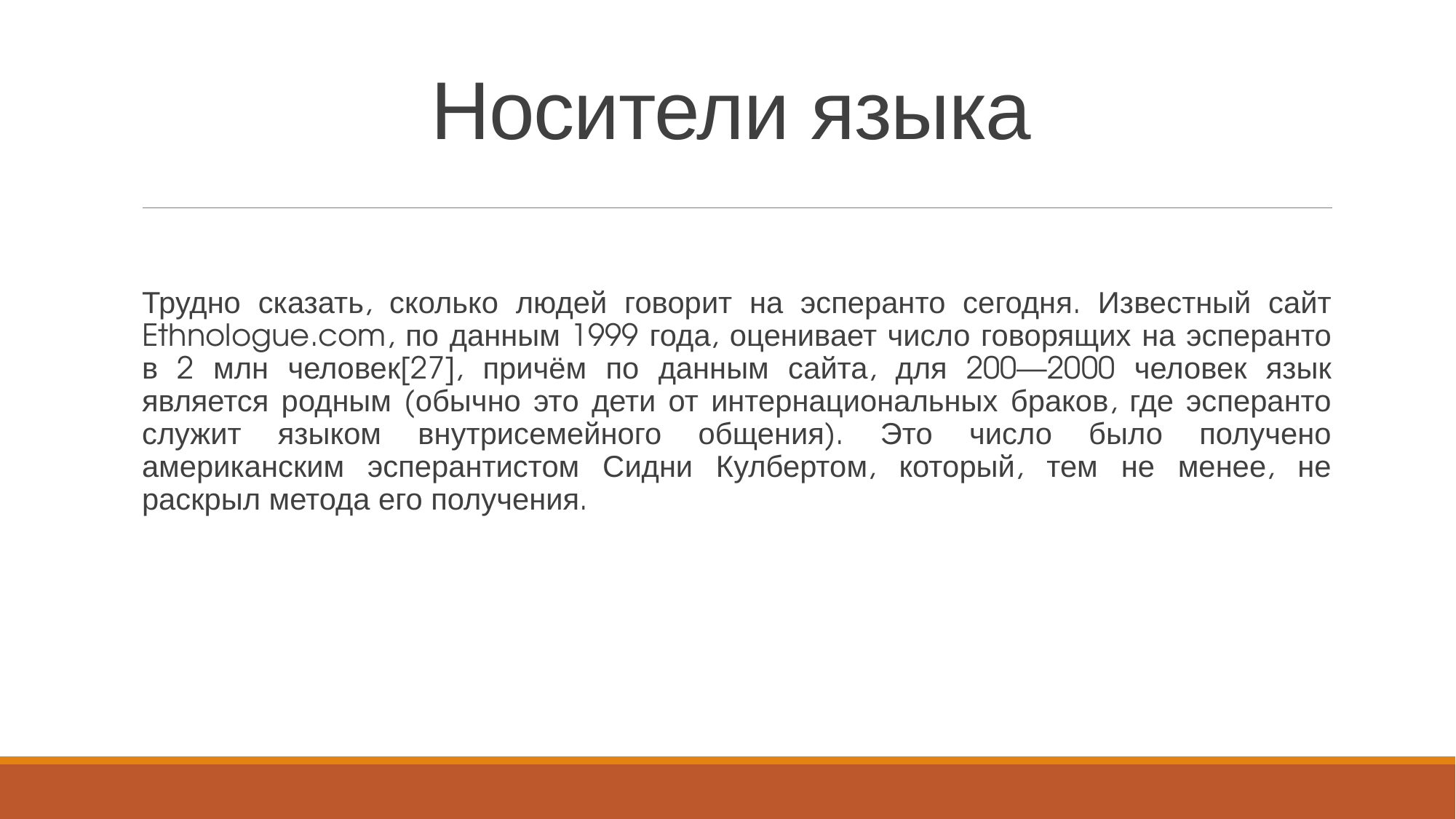

# Носители языка
Трудно сказать, сколько людей говорит на эсперанто сегодня. Известный сайт Ethnologue.com, по данным 1999 года, оценивает число говорящих на эсперанто в 2 млн человек[27], причём по данным сайта, для 200—2000 человек язык является родным (обычно это дети от интернациональных браков, где эсперанто служит языком внутрисемейного общения). Это число было получено американским эсперантистом Сидни Кулбертом, который, тем не менее, не раскрыл метода его получения.